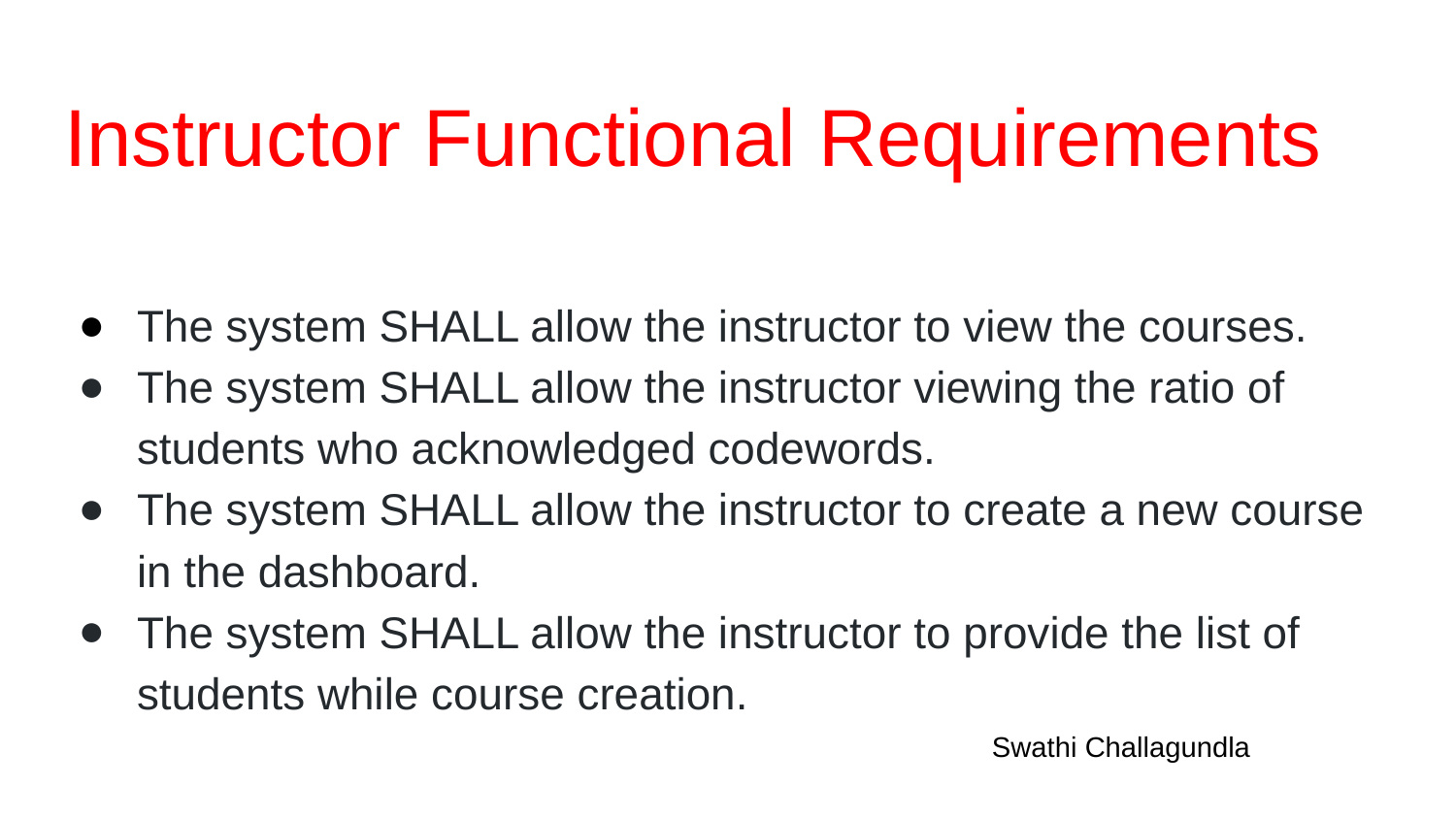

# Instructor Functional Requirements
The system SHALL allow the instructor to view the courses.
The system SHALL allow the instructor viewing the ratio of students who acknowledged codewords.
The system SHALL allow the instructor to create a new course in the dashboard.
The system SHALL allow the instructor to provide the list of students while course creation.

Swathi Challagundla